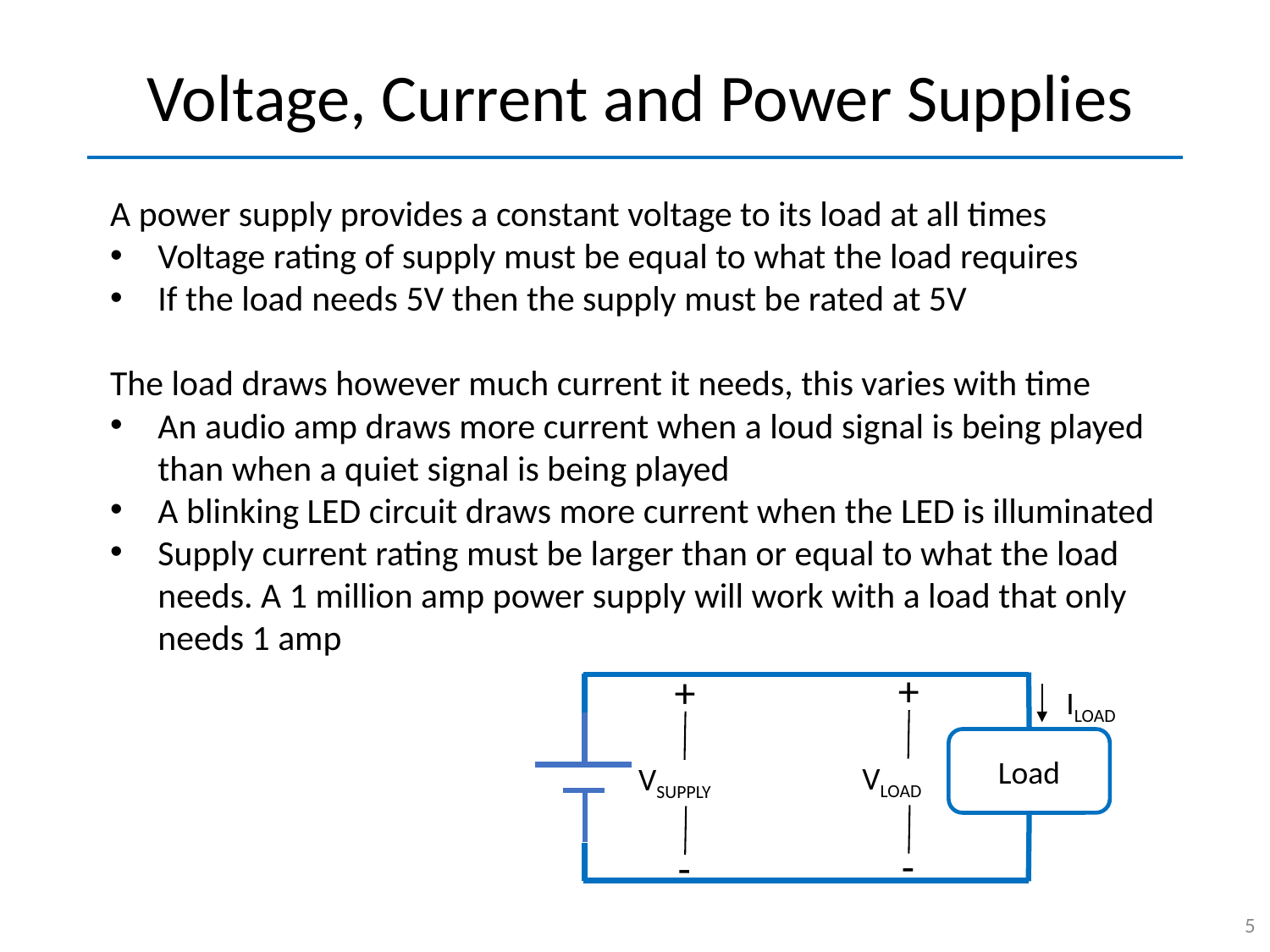

# Voltage, Current and Power Supplies
A power supply provides a constant voltage to its load at all times
Voltage rating of supply must be equal to what the load requires
If the load needs 5V then the supply must be rated at 5V

The load draws however much current it needs, this varies with time
An audio amp draws more current when a loud signal is being played than when a quiet signal is being played
A blinking LED circuit draws more current when the LED is illuminated
Supply current rating must be larger than or equal to what the load needs. A 1 million amp power supply will work with a load that only needs 1 amp
+
VLOAD
-
+
VSUPPLY
-
ILOAD
Load
5